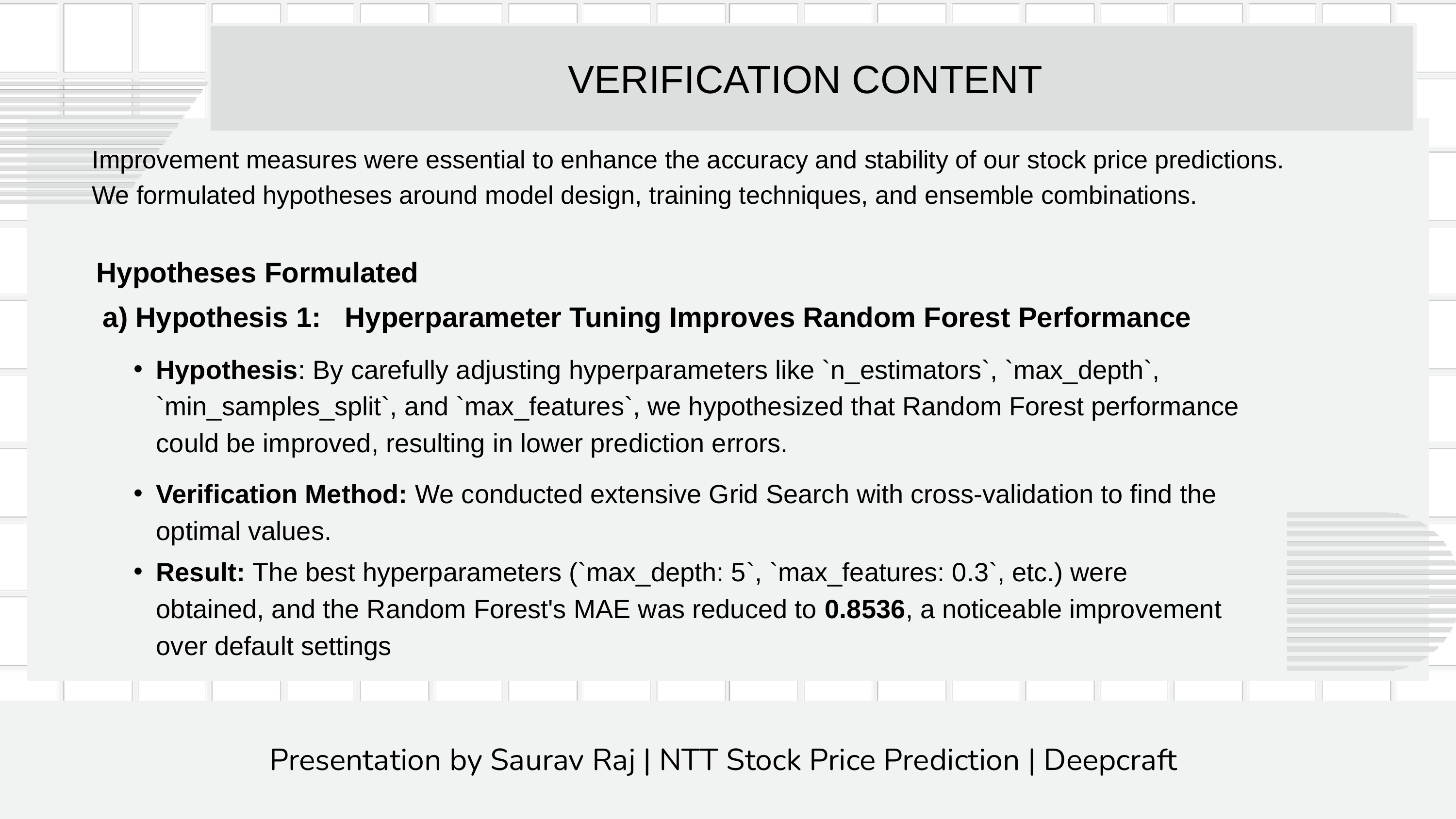

VERIFICATION CONTENT

Improvement measures were essential to enhance the accuracy and stability of our stock price predictions. We formulated hypotheses around model design, training techniques, and ensemble combinations.

Hypotheses Formulated
a) Hypothesis 1:   Hyperparameter Tuning Improves Random Forest Performance
Hypothesis: By carefully adjusting hyperparameters like `n_estimators`, `max_depth`, `min_samples_split`, and `max_features`, we hypothesized that Random Forest performance could be improved, resulting in lower prediction errors.
Verification Method: We conducted extensive Grid Search with cross-validation to find the optimal values.

Result: The best hyperparameters (`max_depth: 5`, `max_features: 0.3`, etc.) were obtained, and the Random Forest's MAE was reduced to 0.8536, a noticeable improvement over default settings

Presentation by Saurav Raj | NTT Stock Price Prediction | Deepcraft